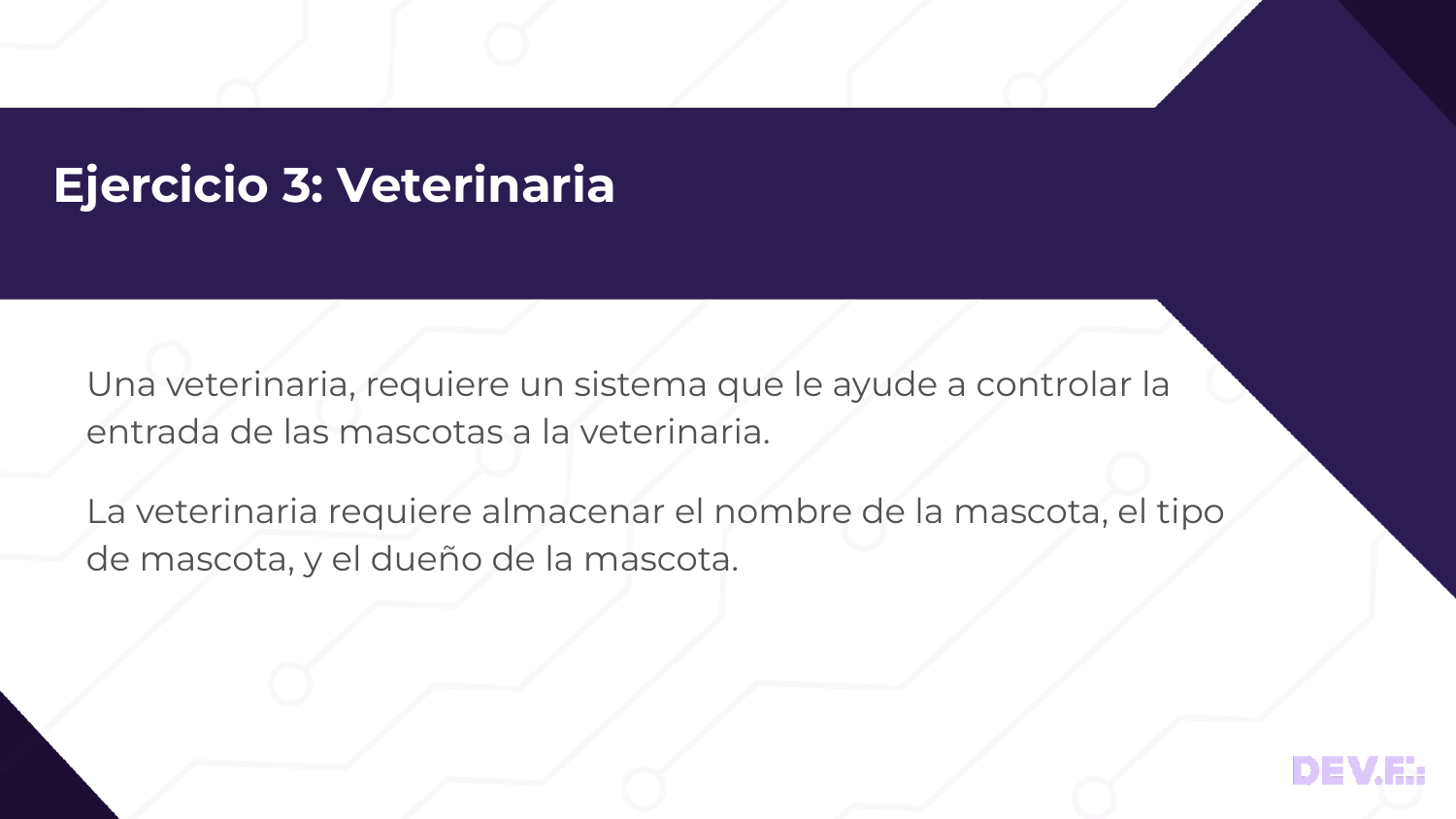

# Ejercicio 3: Veterinaria

Una veterinaria, requiere un sistema que le ayude a controlar la entrada de las mascotas a la veterinaria.
La veterinaria requiere almacenar el nombre de la mascota, el tipo de mascota, y el dueño de la mascota.